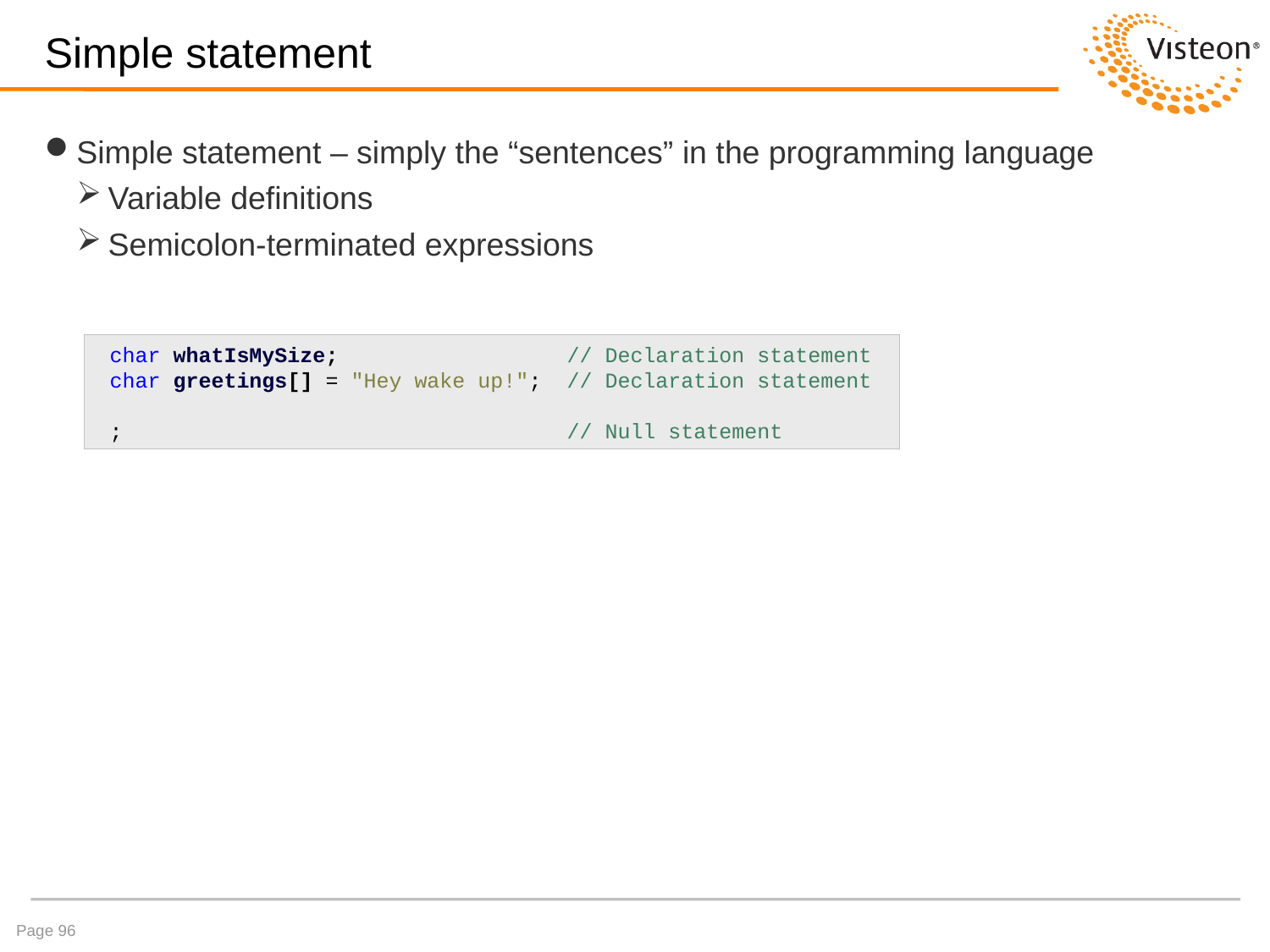

# Simple statement
Simple statement – simply the “sentences” in the programming language
Variable definitions
Semicolon-terminated expressions
 char whatIsMySize;                  // Declaration statement
 char greetings[] = "Hey wake up!";  // Declaration statement

 ;                                   // Null statement
Page 96